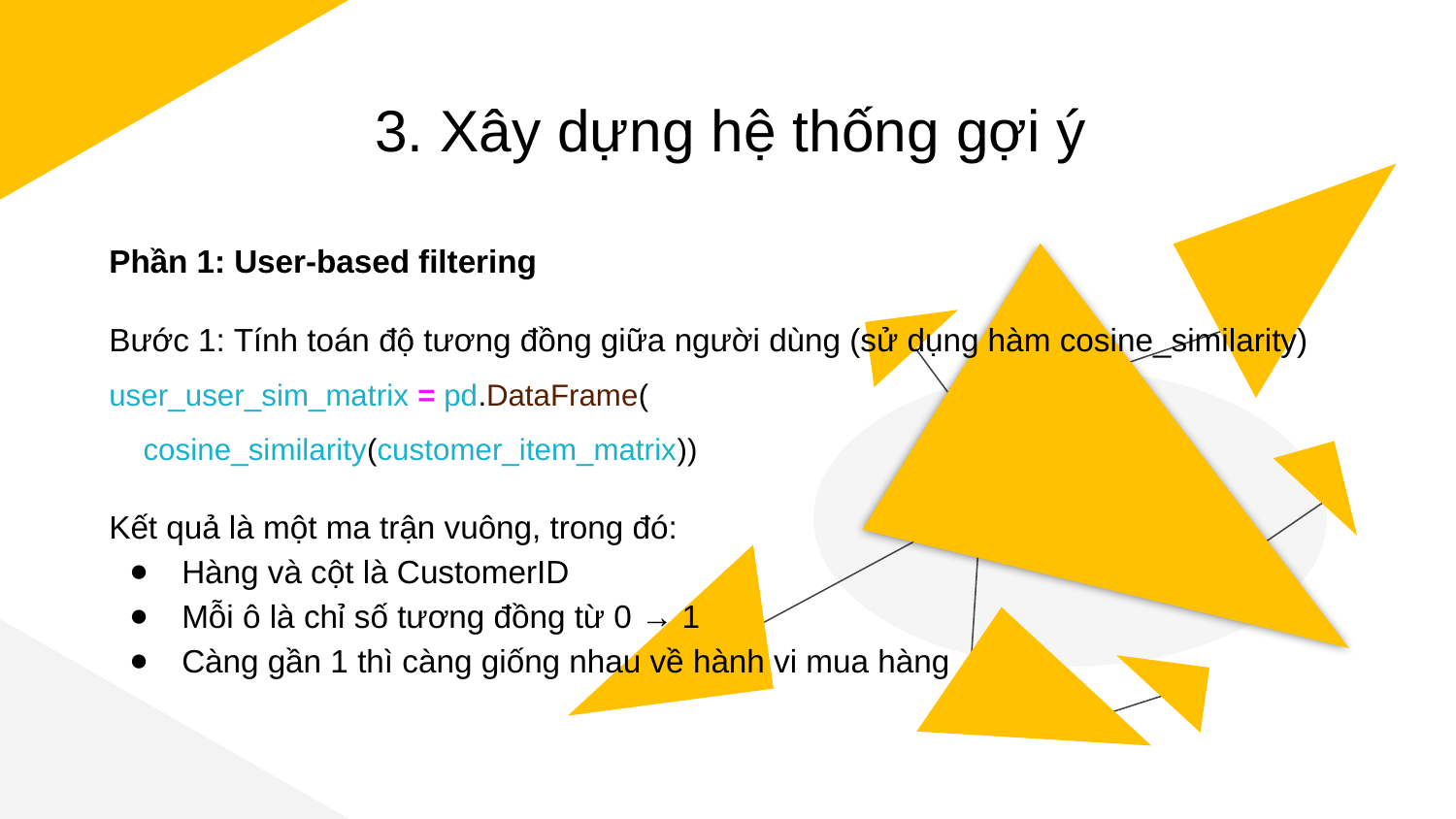

# 3. Xây dựng hệ thống gợi ý

Phần 1: User-based filtering
Bước 1: Tính toán độ tương đồng giữa người dùng (sử dụng hàm cosine_similarity)
user_user_sim_matrix = pd.DataFrame(
    cosine_similarity(customer_item_matrix))
Kết quả là một ma trận vuông, trong đó:
Hàng và cột là CustomerID
Mỗi ô là chỉ số tương đồng từ 0 → 1
Càng gần 1 thì càng giống nhau về hành vi mua hàng